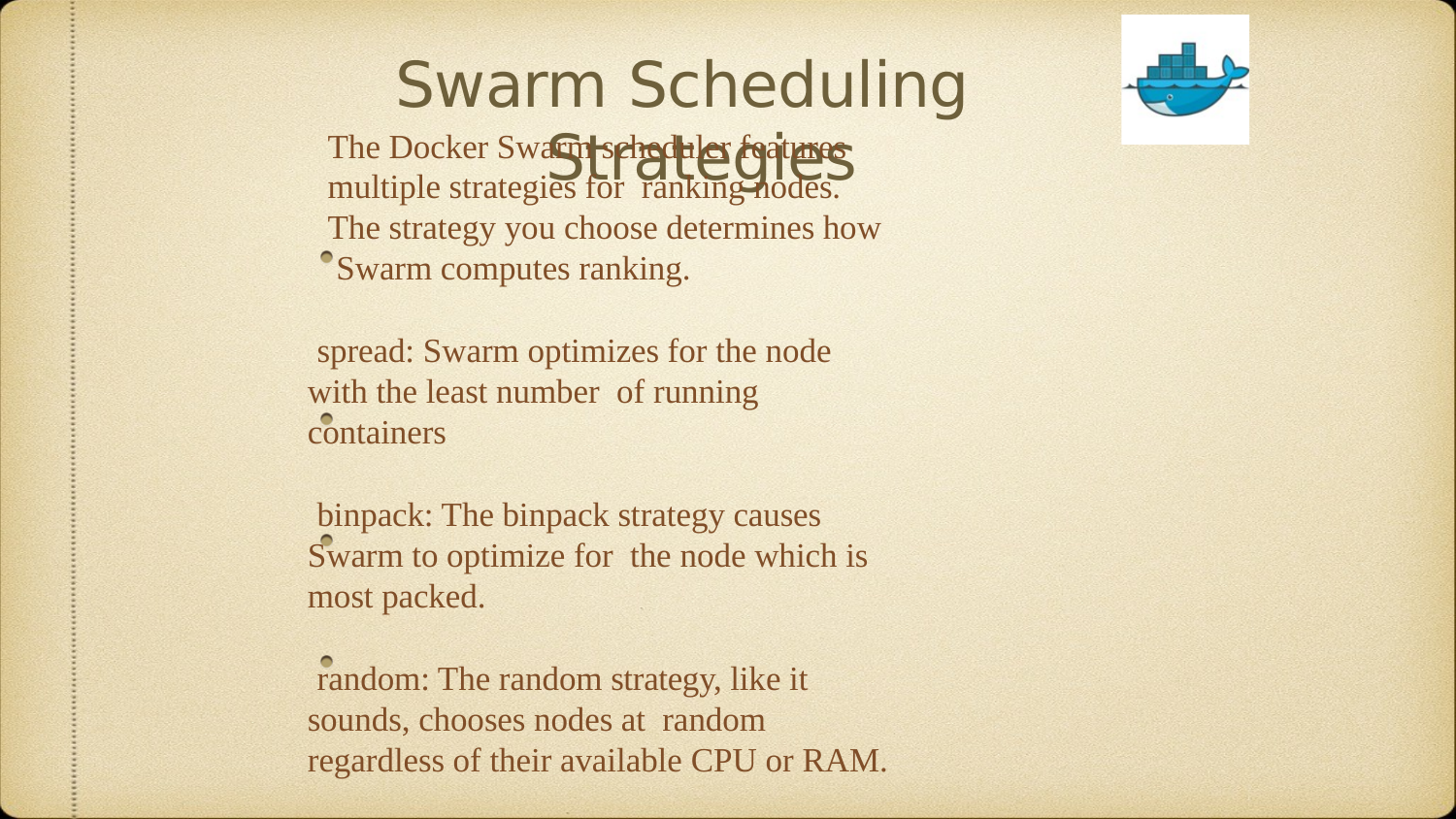

# Swarm Scheduling  Strategies
The Docker Swarm scheduler features multiple strategies for  ranking nodes. The strategy you choose determines how  Swarm computes ranking.

spread: Swarm optimizes for the node with the least number  of running containers

binpack: The binpack strategy causes Swarm to optimize for  the node which is most packed.

random: The random strategy, like it sounds, chooses nodes at  random regardless of their available CPU or RAM.